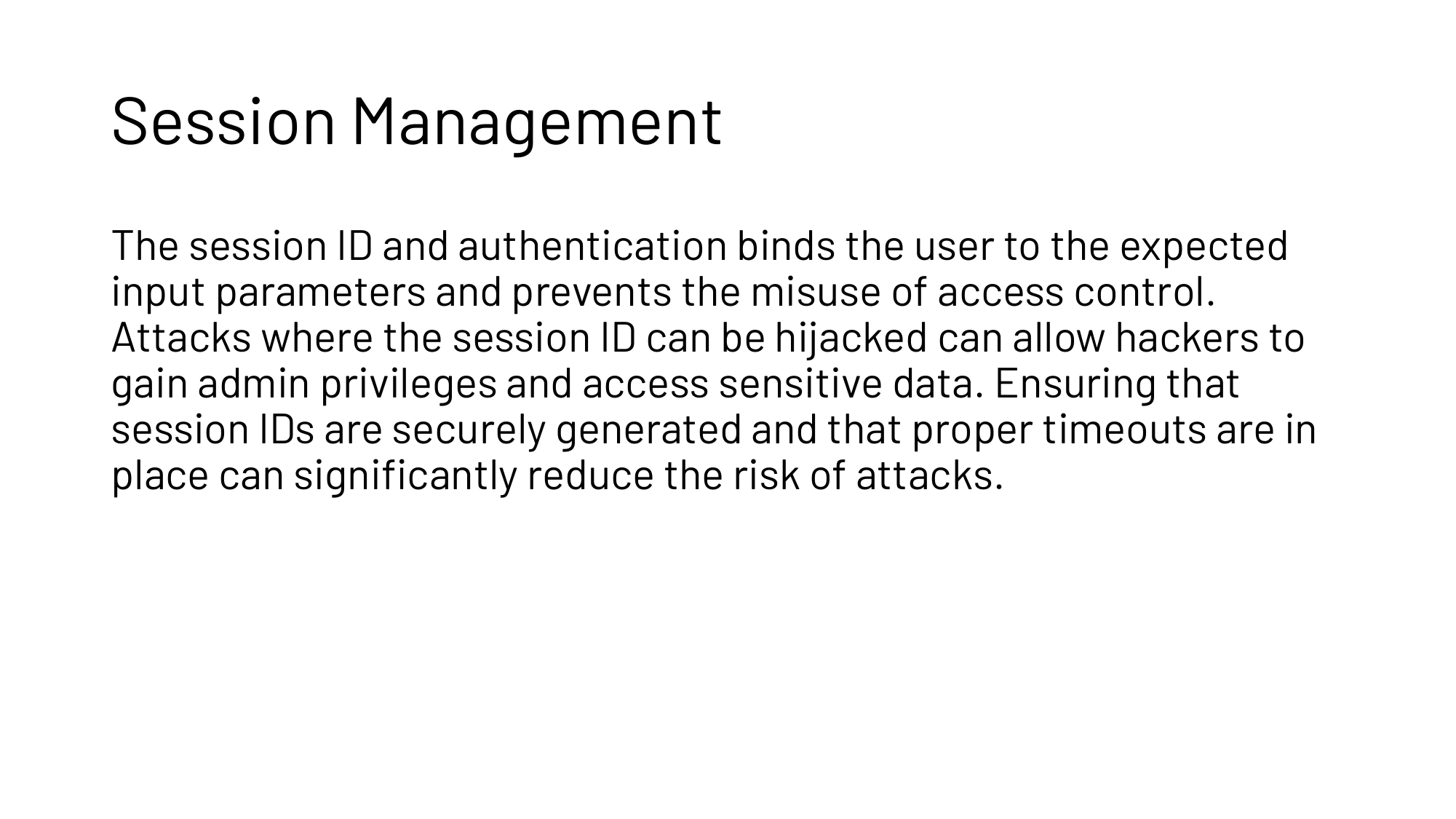

# Session Management
The session ID and authentication binds the user to the expected input parameters and prevents the misuse of access control. Attacks where the session ID can be hijacked can allow hackers to gain admin privileges and access sensitive data. Ensuring that session IDs are securely generated and that proper timeouts are in place can significantly reduce the risk of attacks.